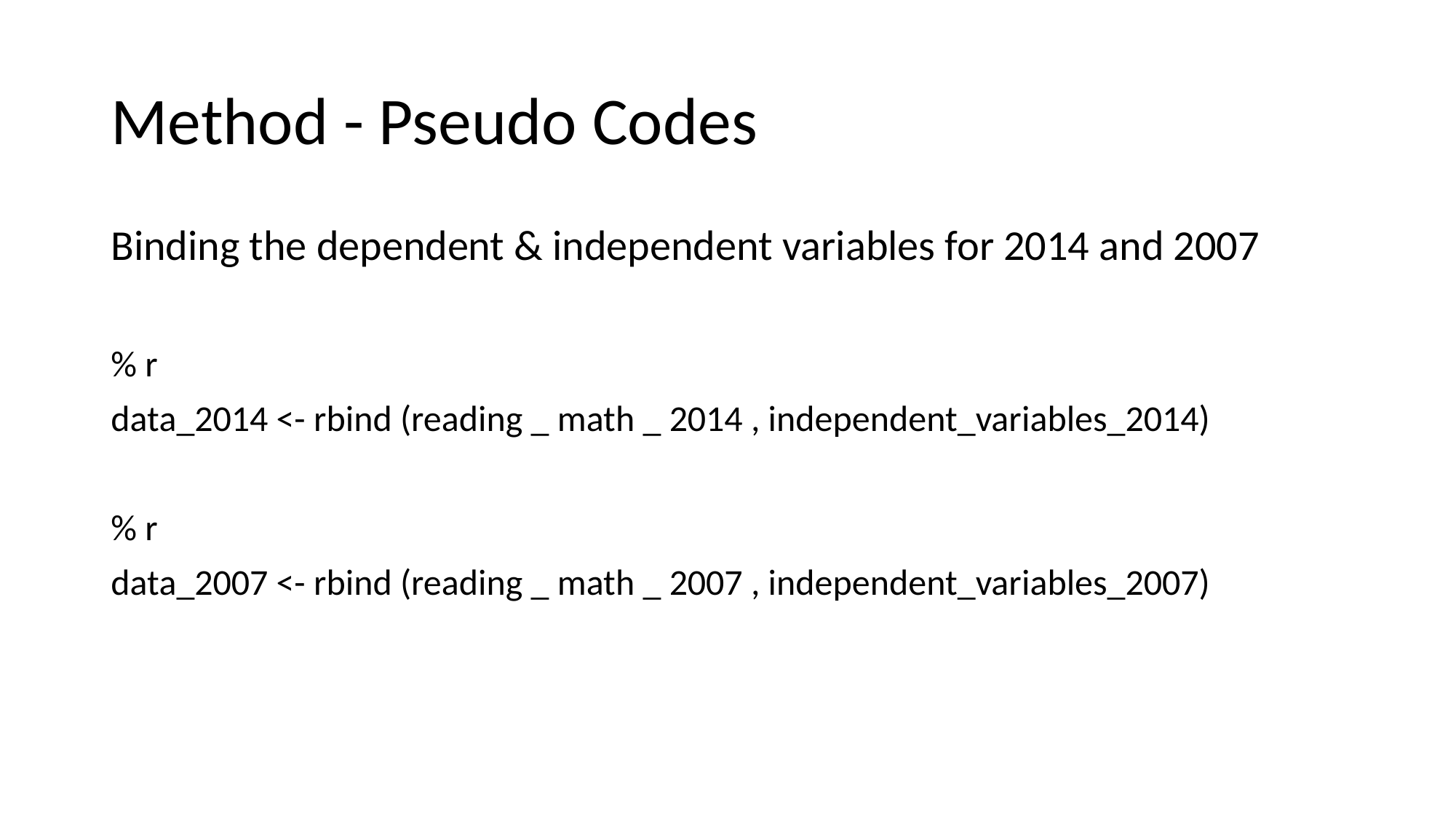

# Method - Pseudo Codes
Binding the dependent & independent variables for 2014 and 2007

% r
data_2014 <- rbind (reading _ math _ 2014 , independent_variables_2014)

% r
data_2007 <- rbind (reading _ math _ 2007 , independent_variables_2007)